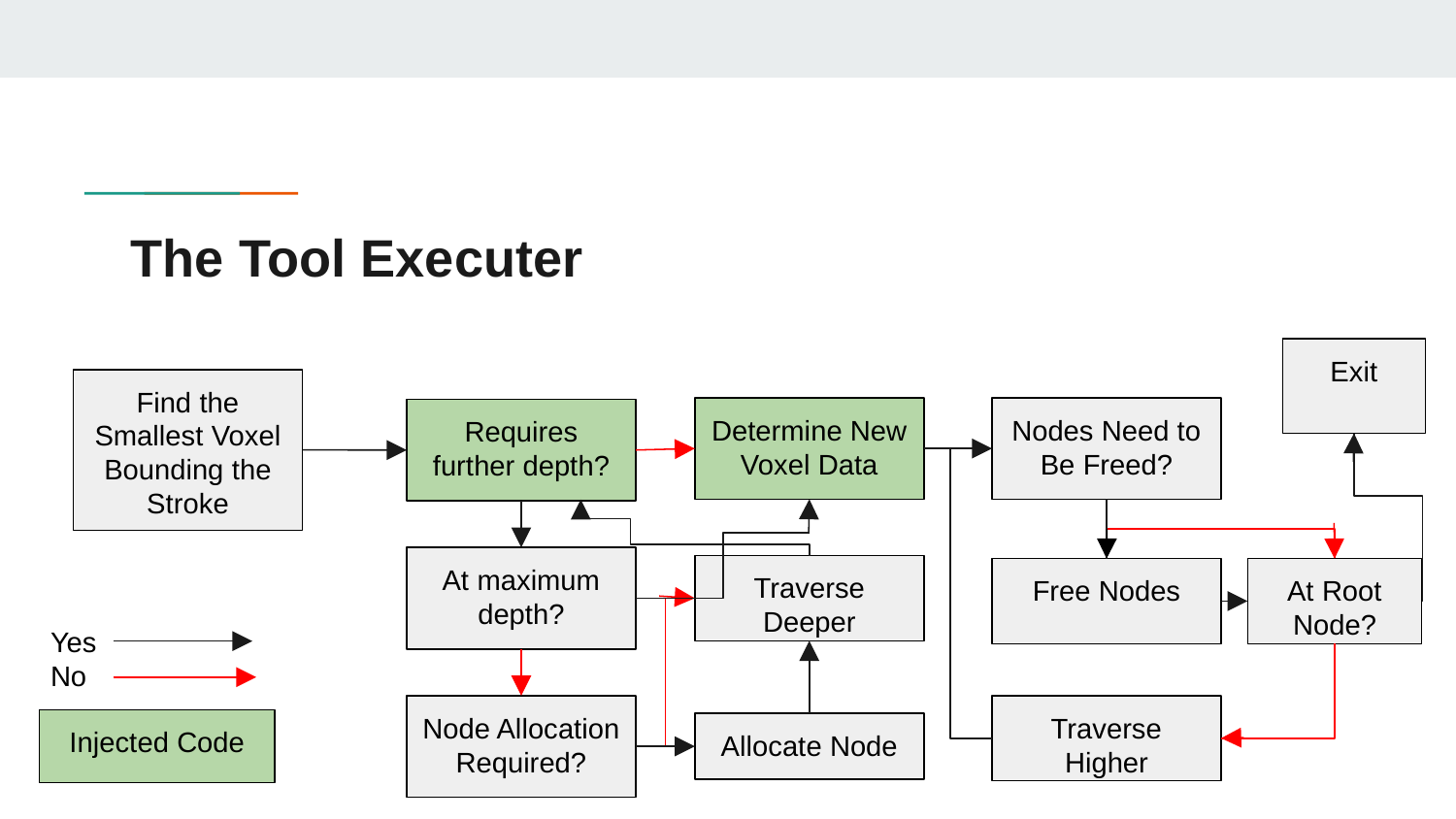

# The Tool Executer
Exit
Find the Smallest Voxel Bounding the Stroke
Determine New Voxel Data
Nodes Need to Be Freed?
Requires further depth?
At maximum depth?
Traverse Deeper
Free Nodes
At Root Node?
Yes
No

Node Allocation Required?
Traverse Higher
Injected Code
Allocate Node